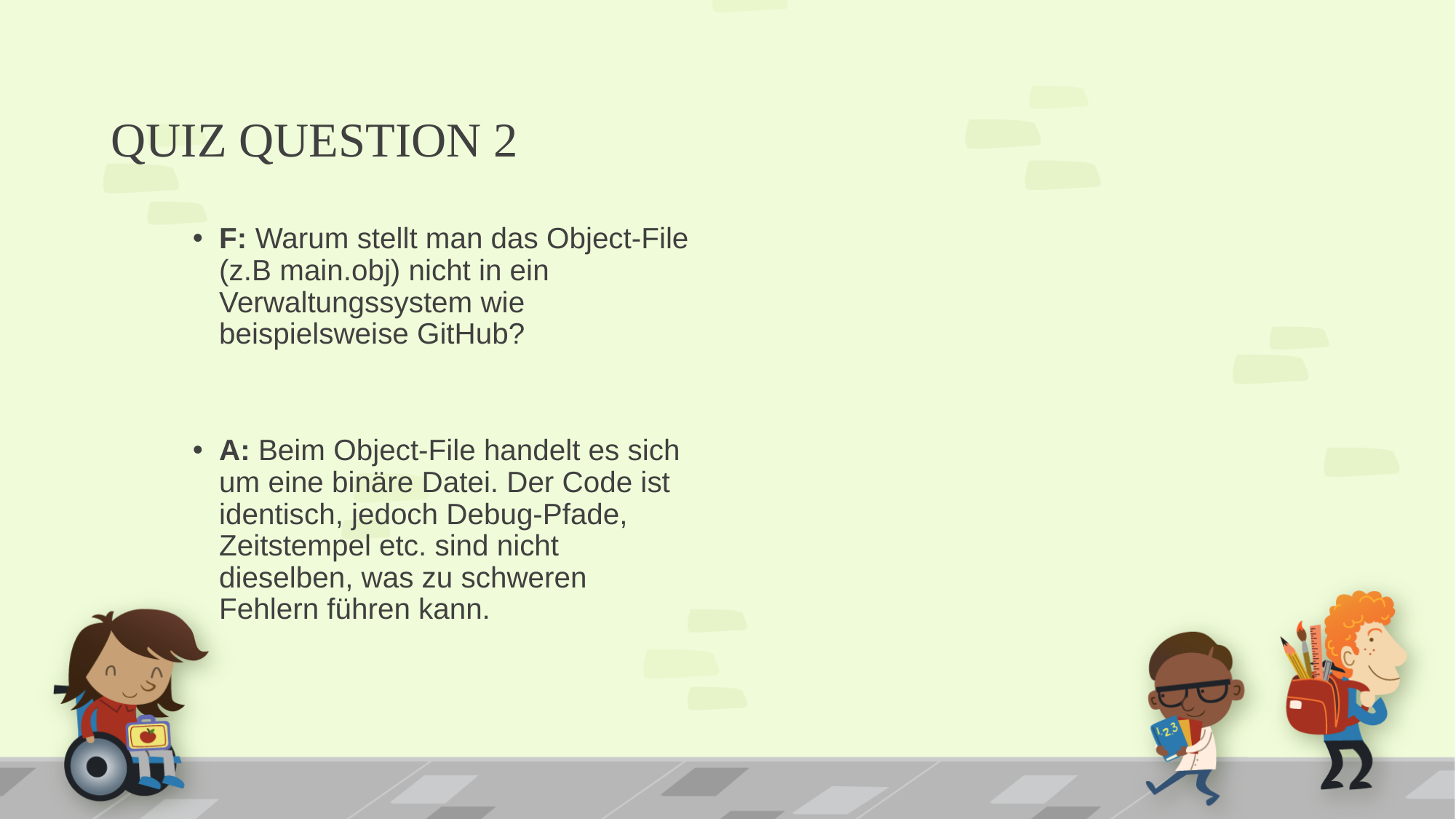

# QUIZ QUESTION 2
F: Warum stellt man das Object-File (z.B main.obj) nicht in ein Verwaltungssystem wie beispielsweise GitHub?

A: Beim Object-File handelt es sich um eine binäre Datei. Der Code ist identisch, jedoch Debug-Pfade, Zeitstempel etc. sind nicht dieselben, was zu schweren Fehlern führen kann.